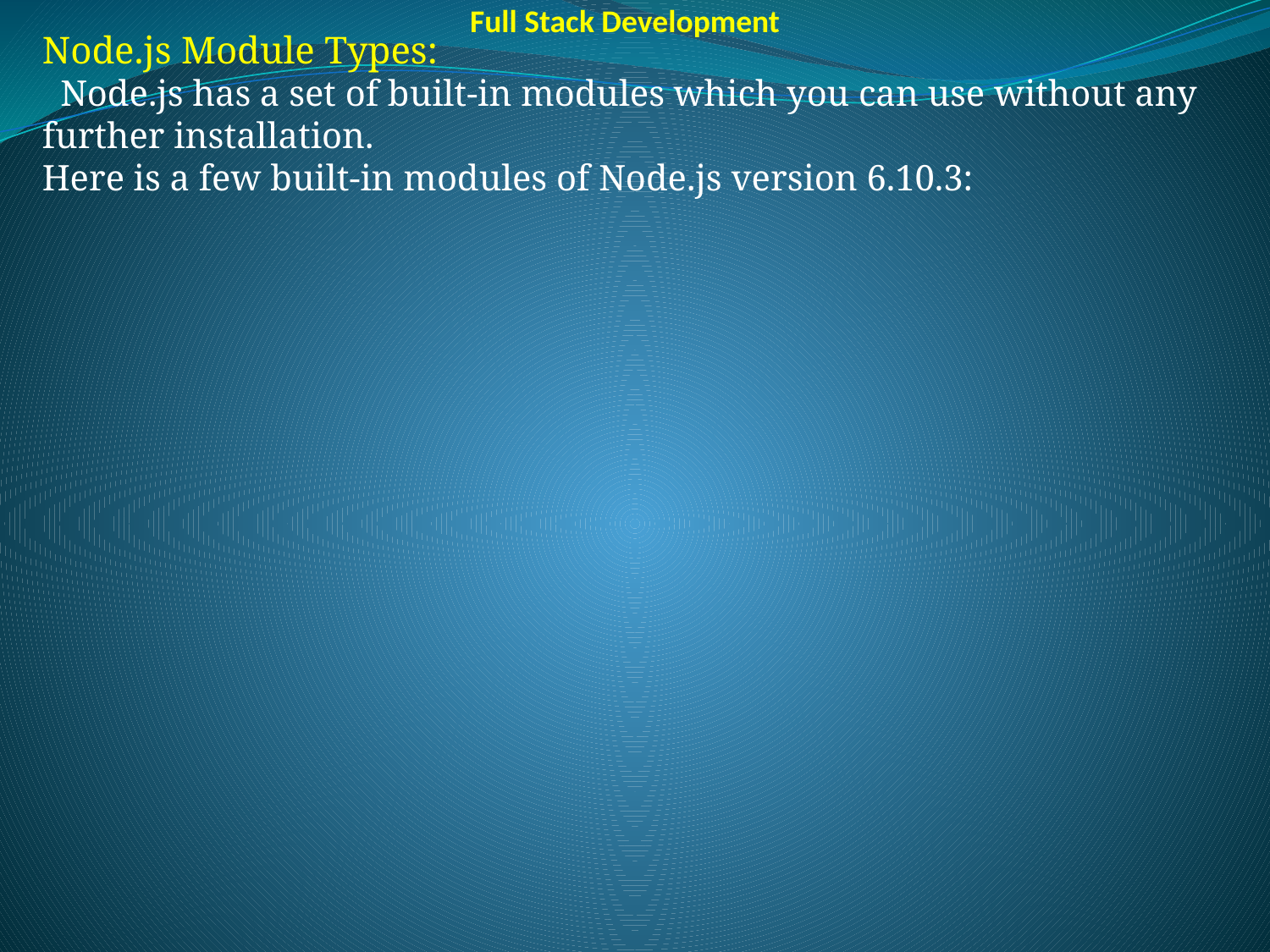

Full Stack Development
Node.js Module Types:
  Node.js has a set of built-in modules which you can use without any further installation.
Here is a few built-in modules of Node.js version 6.10.3: